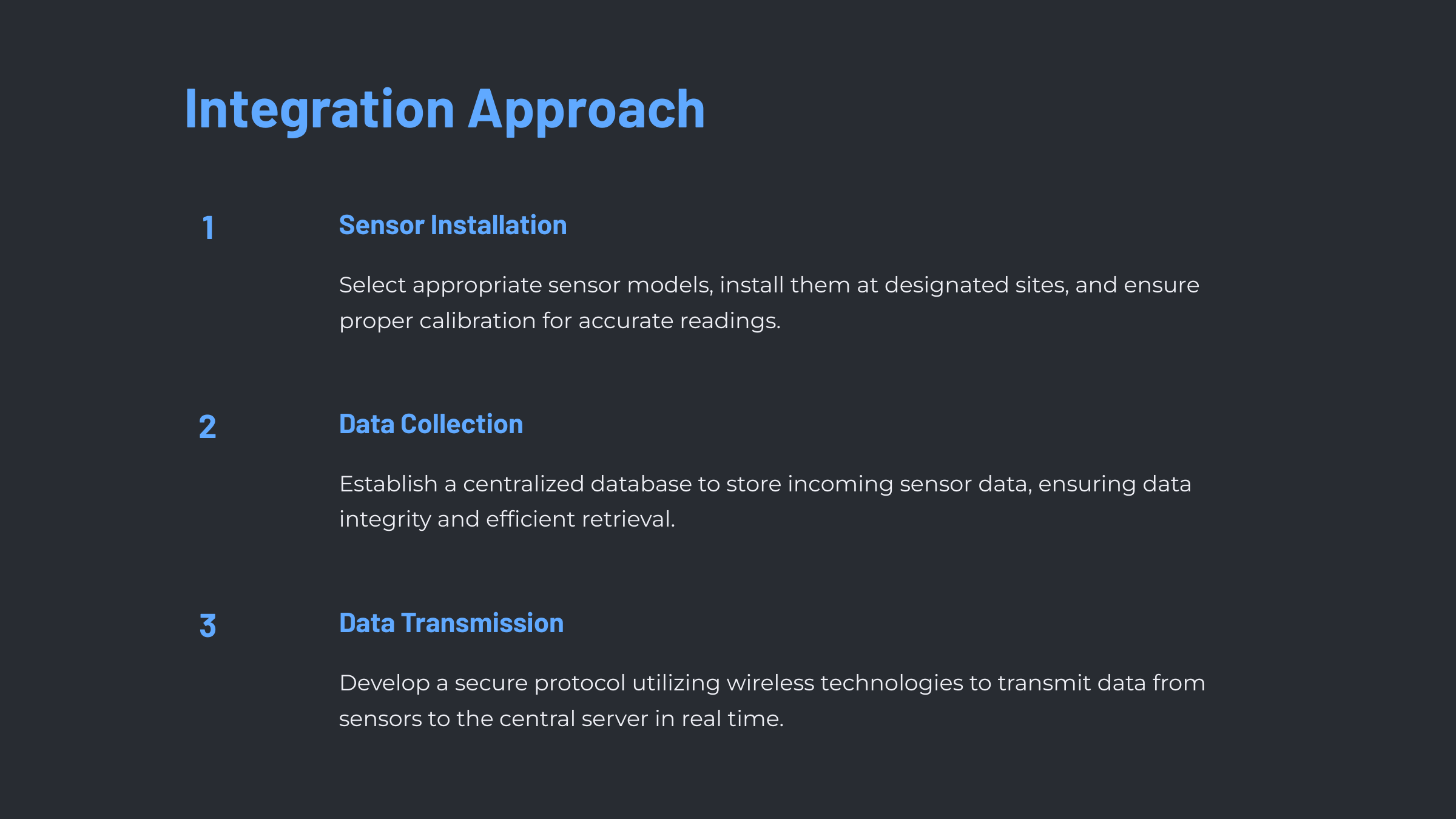

Integration Approach

1
Sensor Installation

Select appropriate sensor models, install them at designated sites, and ensure proper calibration for accurate readings.

2
Data Collection

Establish a centralized database to store incoming sensor data, ensuring data integrity and efficient retrieval.

3
Data Transmission

Develop a secure protocol utilizing wireless technologies to transmit data from sensors to the central server in real time.